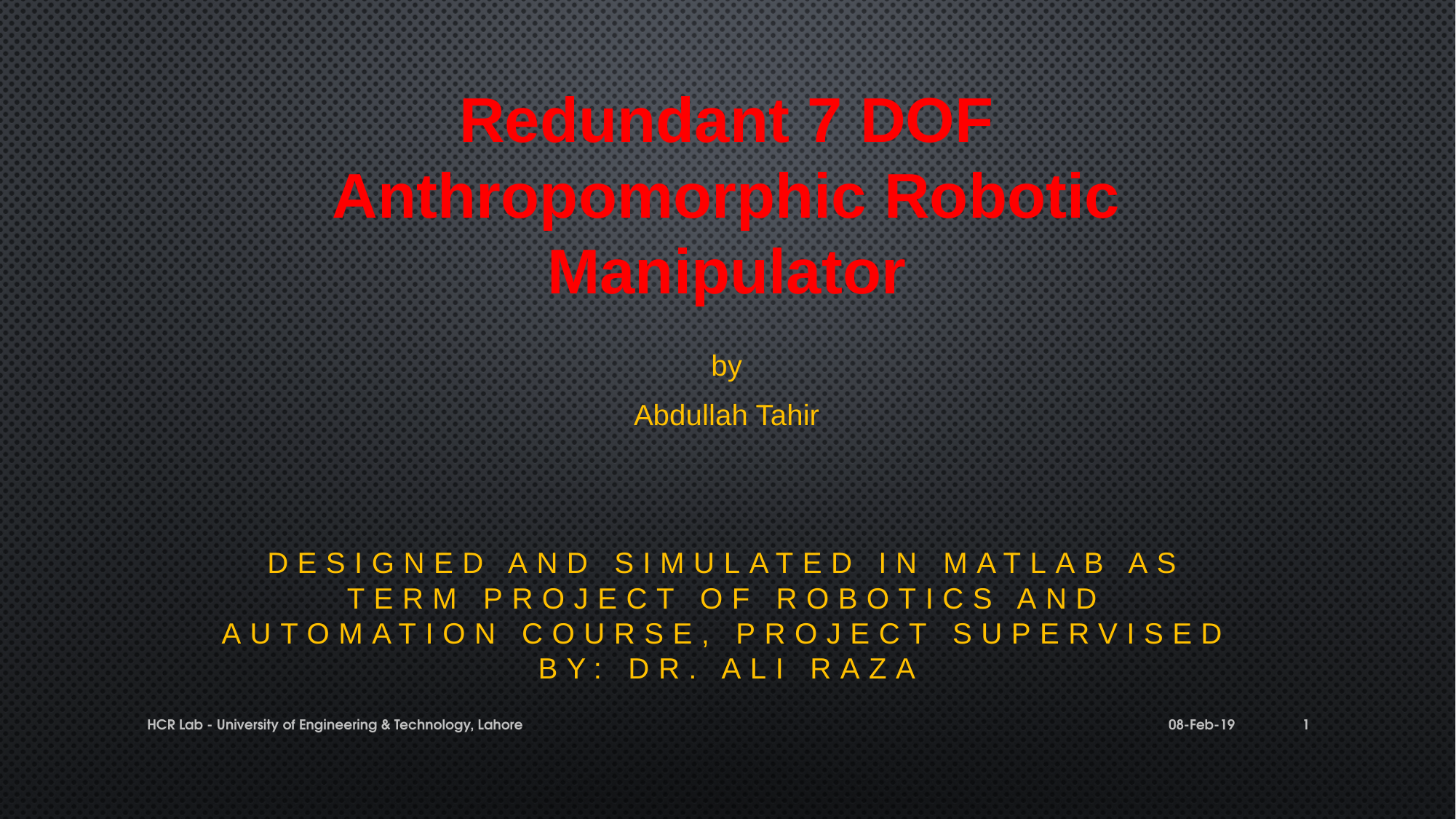

# Redundant 7 DOF Anthropomorphic Robotic Manipulator
by
Abdullah Tahir

designed and simulated in matlab as term project of robotics and automation course, project supervised by: dr. ali raza
HCR Lab - University of Engineering & Technology, Lahore
08-Feb-19
1